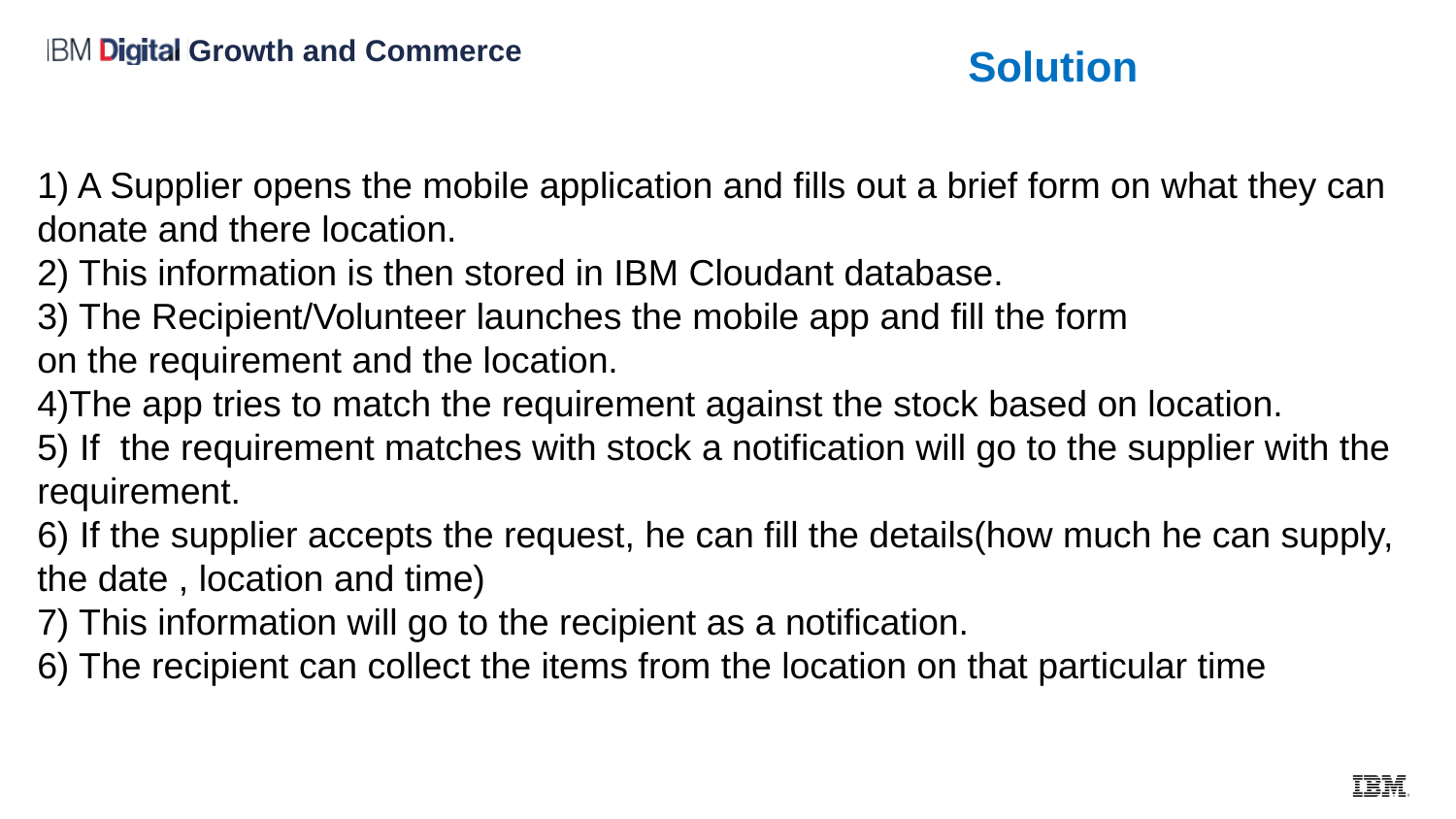

Solution
1) A Supplier opens the mobile application and fills out a brief form on what they can donate and there location.
2) This information is then stored in IBM Cloudant database.
3) The Recipient/Volunteer launches the mobile app and fill the form
on the requirement and the location.
4)The app tries to match the requirement against the stock based on location.
5) If  the requirement matches with stock a notification will go to the supplier with the requirement.
6) If the supplier accepts the request, he can fill the details(how much he can supply,    the date , location and time)
7) This information will go to the recipient as a notification.
6) The recipient can collect the items from the location on that particular time